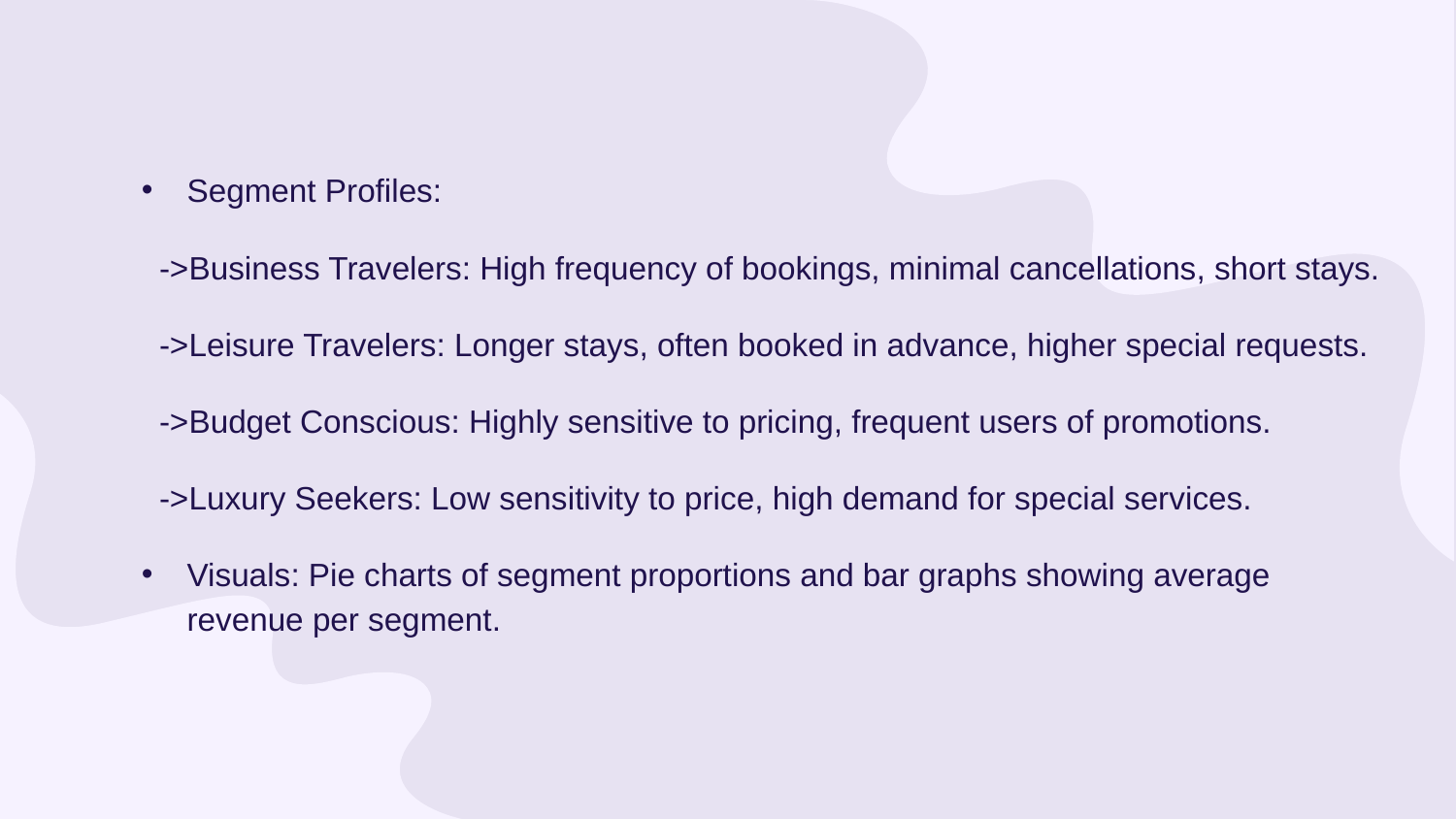

Segment Profiles:
  ->Business Travelers: High frequency of bookings, minimal cancellations, short stays.
  ->Leisure Travelers: Longer stays, often booked in advance, higher special requests.
  ->Budget Conscious: Highly sensitive to pricing, frequent users of promotions.
  ->Luxury Seekers: Low sensitivity to price, high demand for special services.
Visuals: Pie charts of segment proportions and bar graphs showing average revenue per segment.